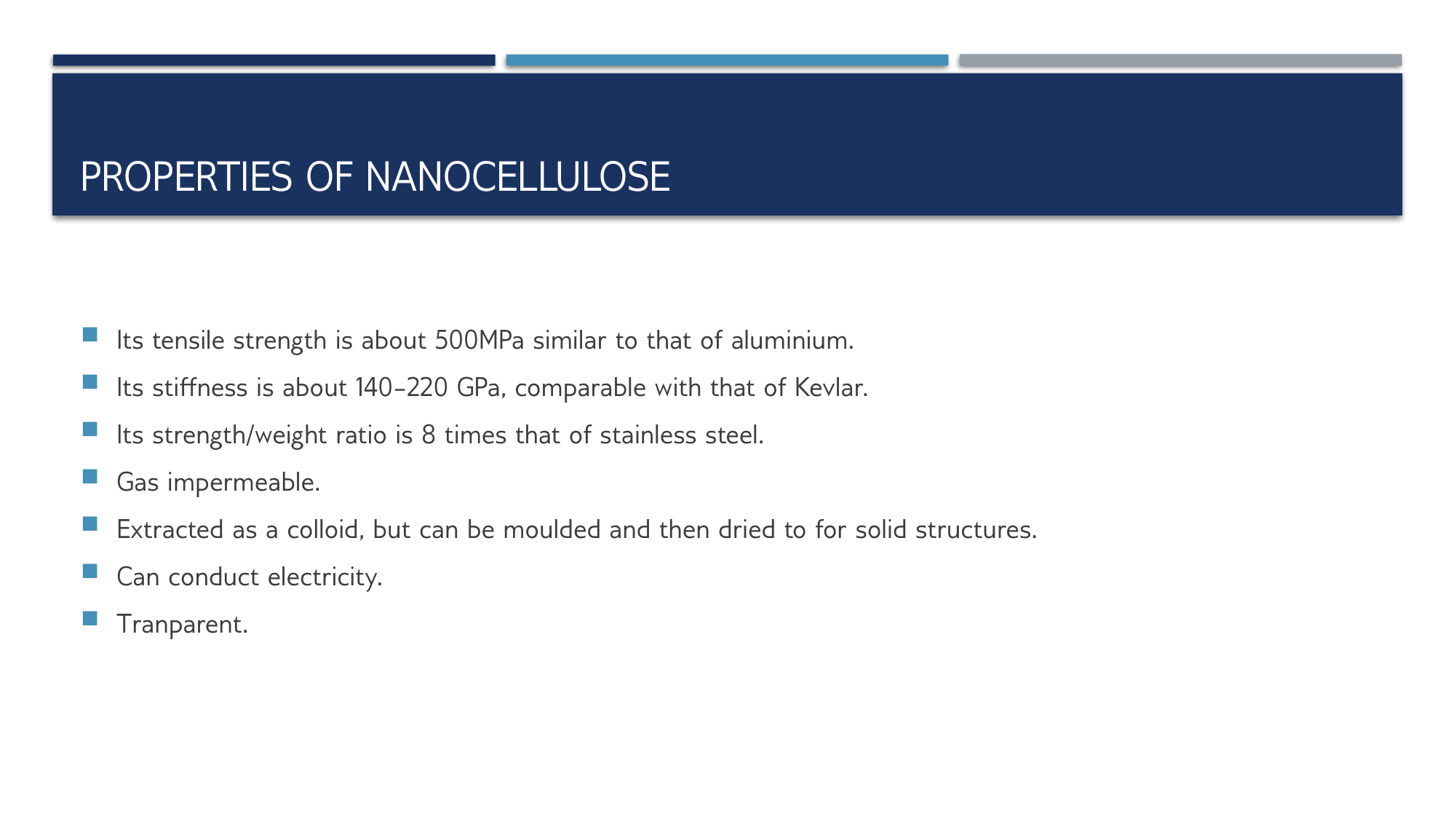

# Properties of nanocellulose
Its tensile strength is about 500MPa similar to that of aluminium.
Its stiffness is about 140–220 GPa, comparable with that of Kevlar.
Its strength/weight ratio is 8 times that of stainless steel.
Gas impermeable.
Extracted as a colloid, but can be moulded and then dried to for solid structures.
Can conduct electricity.
Tranparent.